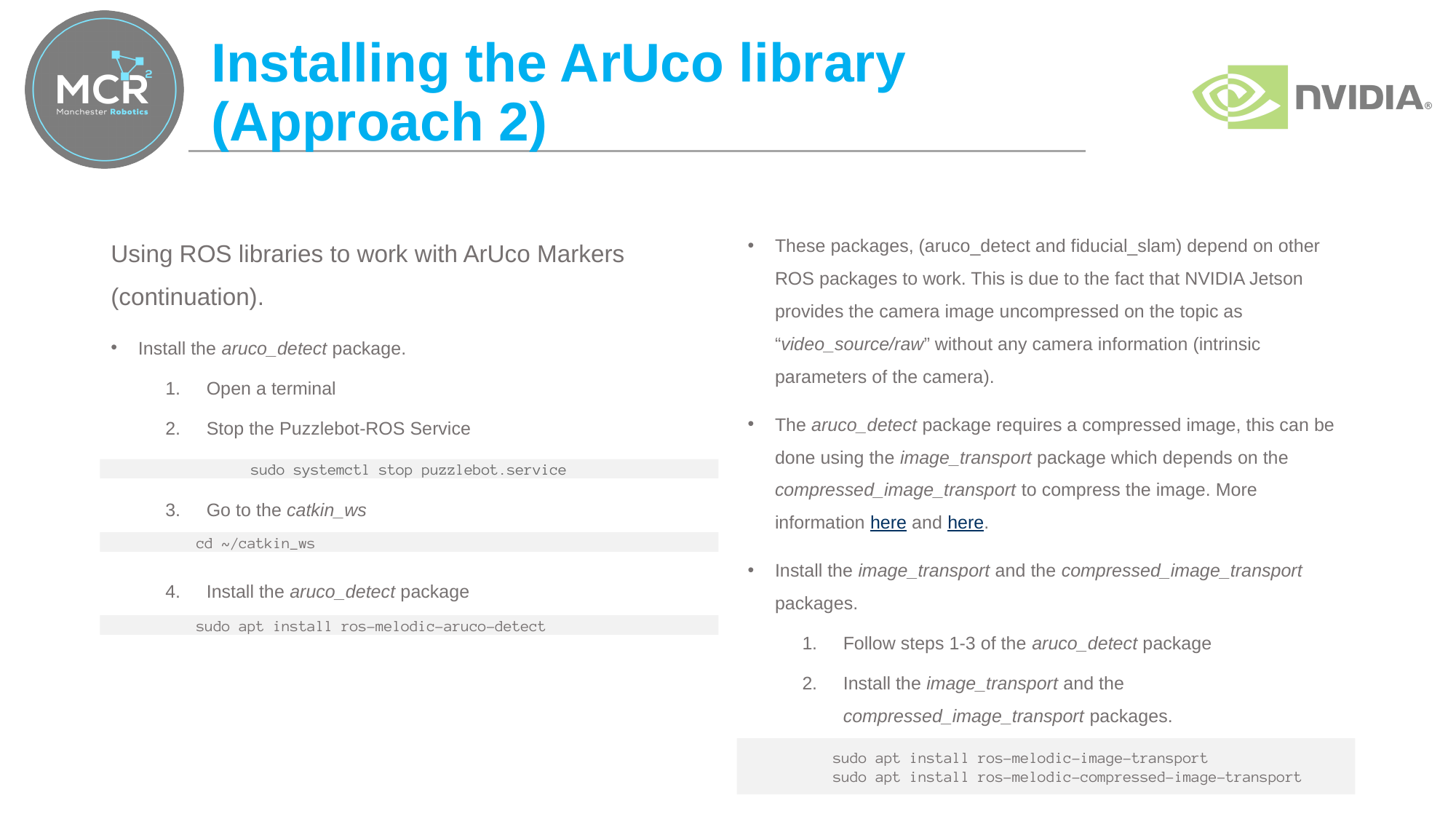

# Installing the ArUco library (Approach 2)
These packages, (aruco_detect and fiducial_slam) depend on other ROS packages to work. This is due to the fact that NVIDIA Jetson provides the camera image uncompressed on the topic as “video_source/raw” without any camera information (intrinsic parameters of the camera).
The aruco_detect package requires a compressed image, this can be done using the image_transport package which depends on the compressed_image_transport to compress the image. More information here and here.
Install the image_transport and the compressed_image_transport packages.
Follow steps 1-3 of the aruco_detect package
Install the image_transport and the compressed_image_transport packages.

Using ROS libraries to work with ArUco Markers (continuation).
Install the aruco_detect package.
Open a terminal
Stop the Puzzlebot-ROS Service

Go to the catkin_ws

Install the aruco_detect package

sudo systemctl stop puzzlebot.service
cd ~/catkin_ws
sudo apt install ros-melodic-aruco-detect
sudo apt install ros-melodic-image-transport
sudo apt install ros-melodic-compressed-image-transport